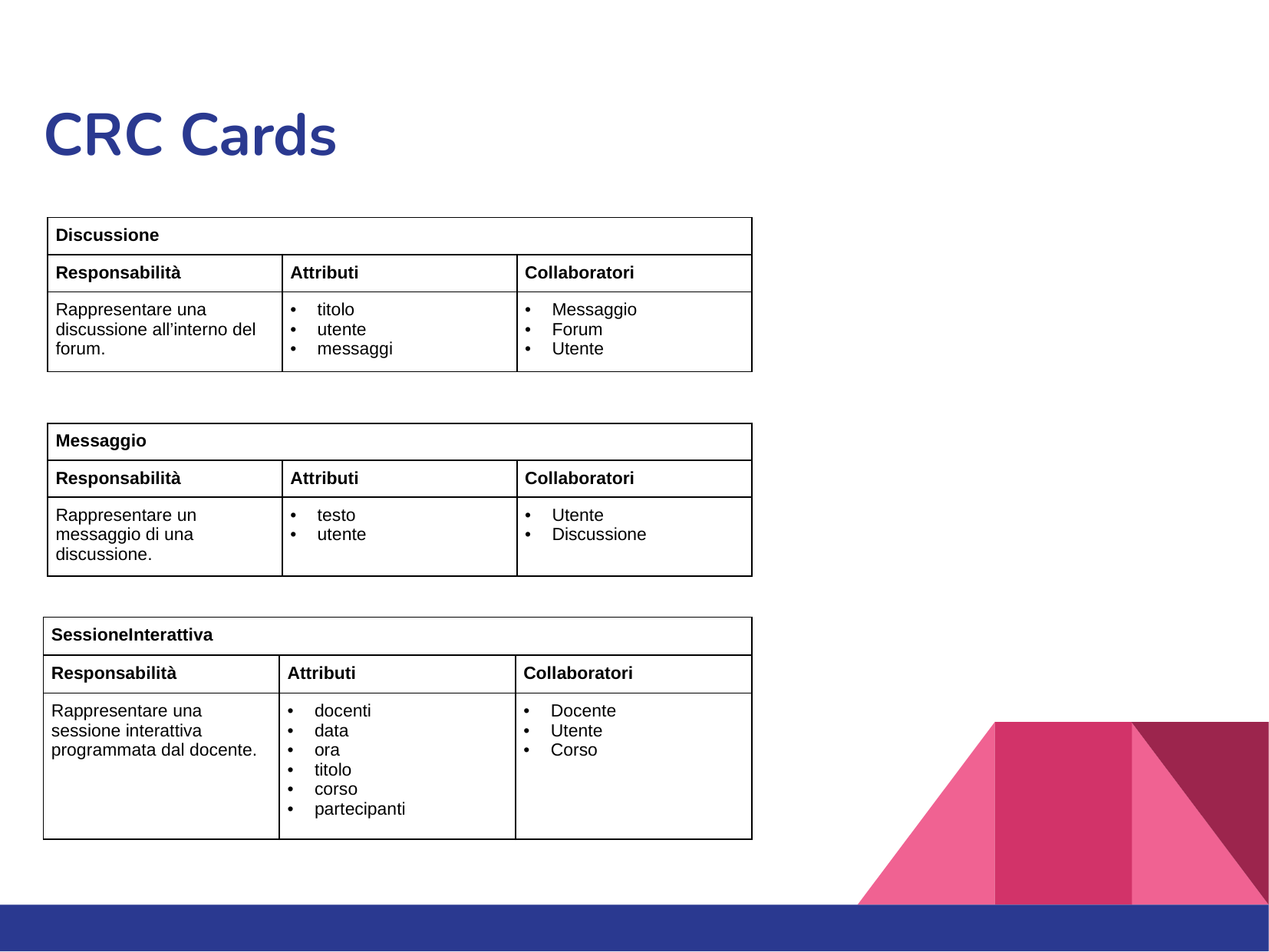

# CRC Cards
| Discussione |  |  |
| --- | --- | --- |
| Responsabilità | Attributi | Collaboratori |
| Rappresentare una discussione all’interno del forum. | titolo utente messaggi | Messaggio Forum Utente |
| Messaggio |  |  |
| --- | --- | --- |
| Responsabilità | Attributi | Collaboratori |
| Rappresentare un messaggio di una discussione. | testo utente | Utente Discussione |
| SessioneInterattiva |  |  |
| --- | --- | --- |
| Responsabilità | Attributi | Collaboratori |
| Rappresentare una sessione interattiva programmata dal docente. | docenti data ora titolo corso partecipanti | Docente Utente Corso |